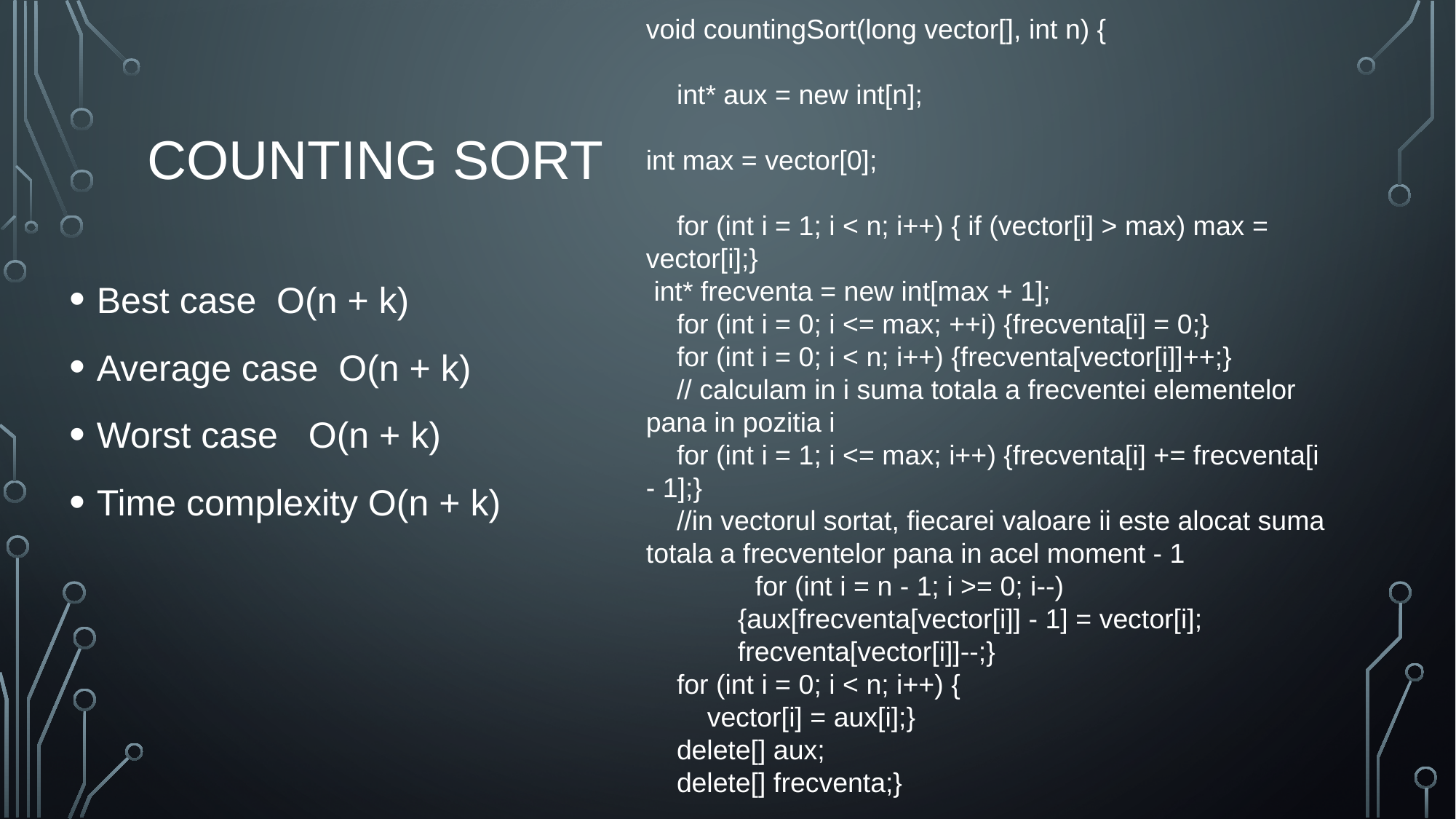

void countingSort(long vector[], int n) {

    int* aux = new int[n];

int max = vector[0];

    for (int i = 1; i < n; i++) { if (vector[i] > max) max = vector[i];}
 int* frecventa = new int[max + 1];
    for (int i = 0; i <= max; ++i) {frecventa[i] = 0;}
    for (int i = 0; i < n; i++) {frecventa[vector[i]]++;}
    // calculam in i suma totala a frecventei elementelor pana in pozitia i
    for (int i = 1; i <= max; i++) {frecventa[i] += frecventa[i - 1];}
    //in vectorul sortat, fiecarei valoare ii este alocat suma totala a frecventelor pana in acel moment - 1
	for (int i = n - 1; i >= 0; i--)
            {aux[frecventa[vector[i]] - 1] = vector[i];
            frecventa[vector[i]]--;}
    for (int i = 0; i < n; i++) {
        vector[i] = aux[i];}
    delete[] aux;
    delete[] frecventa;}
# Counting sort
Best case  O(n + k)
Average case  O(n + k)
Worst case   O(n + k)
Time complexity O(n + k)